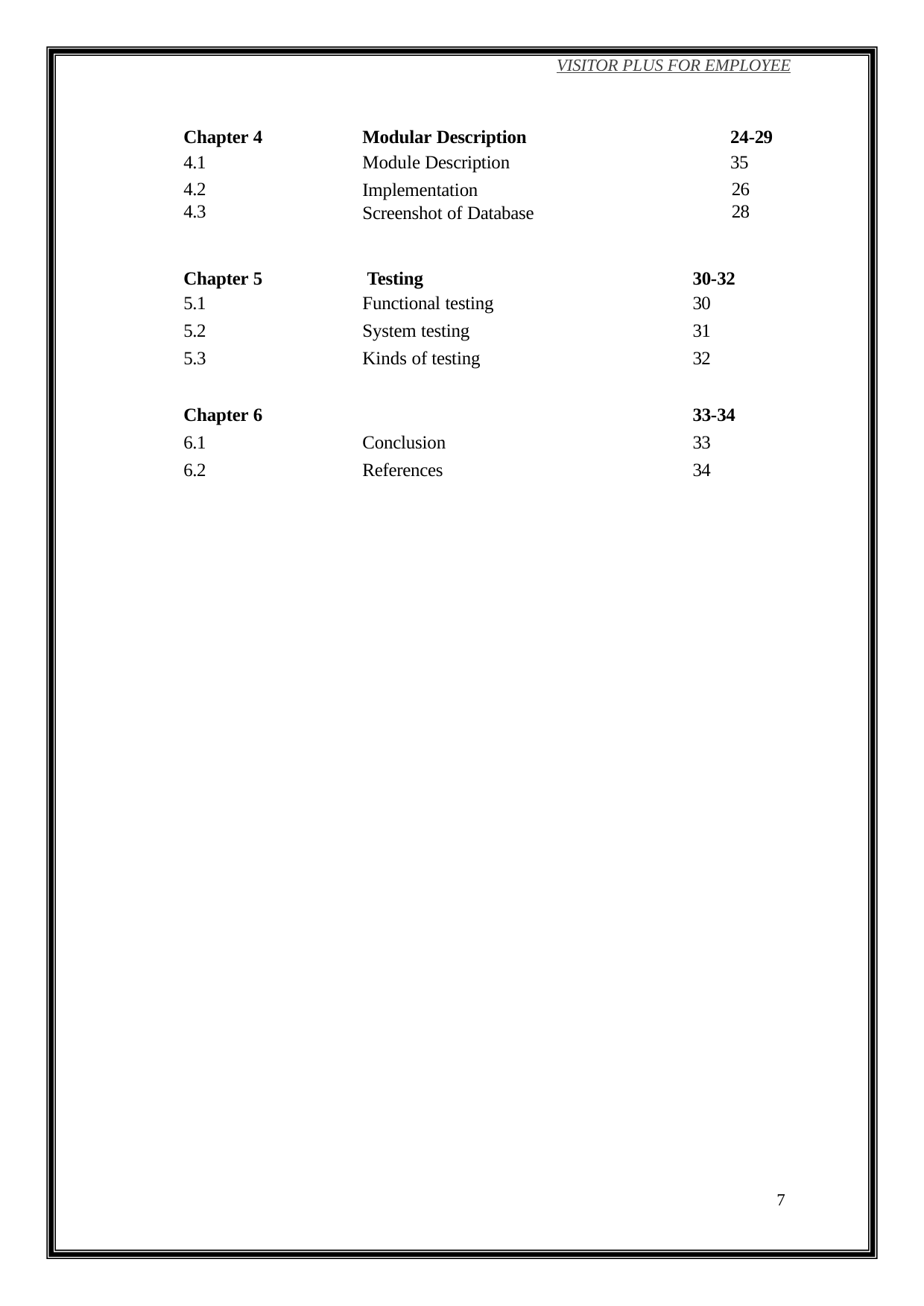

VISITOR PLUS FOR EMPLOYEE
| Chapter 4 | Modular Description | 24-29 |
| --- | --- | --- |
| 4.1 | Module Description | 35 |
| 4.2 4.3 | Implementation Screenshot of Database | 26 28 |
| Chapter 5 | Testing | 30-32 |
| --- | --- | --- |
| 5.1 | Functional testing | 30 |
| 5.2 | System testing | 31 |
| 5.3 | Kinds of testing | 32 |
| Chapter 6 |  | 33-34 |
| 6.1 | Conclusion | 33 |
| 6.2 | References | 34 |
7